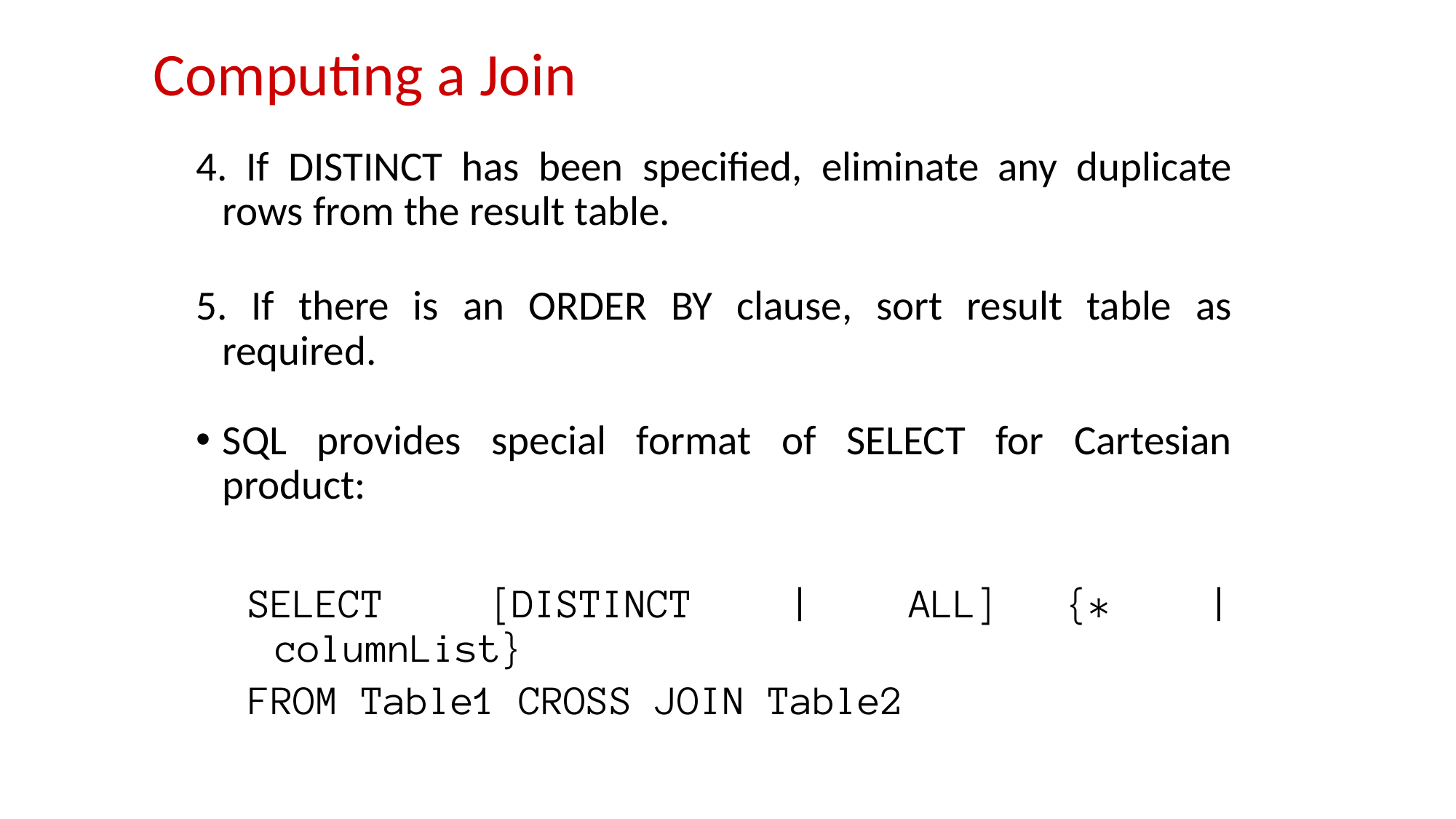

# Computing a Join
4. If DISTINCT has been specified, eliminate any duplicate rows from the result table.

5. If there is an ORDER BY clause, sort result table as required.

SQL provides special format of SELECT for Cartesian product:

SELECT	[DISTINCT | ALL]	{* | columnList}
FROM Table1 CROSS JOIN Table2